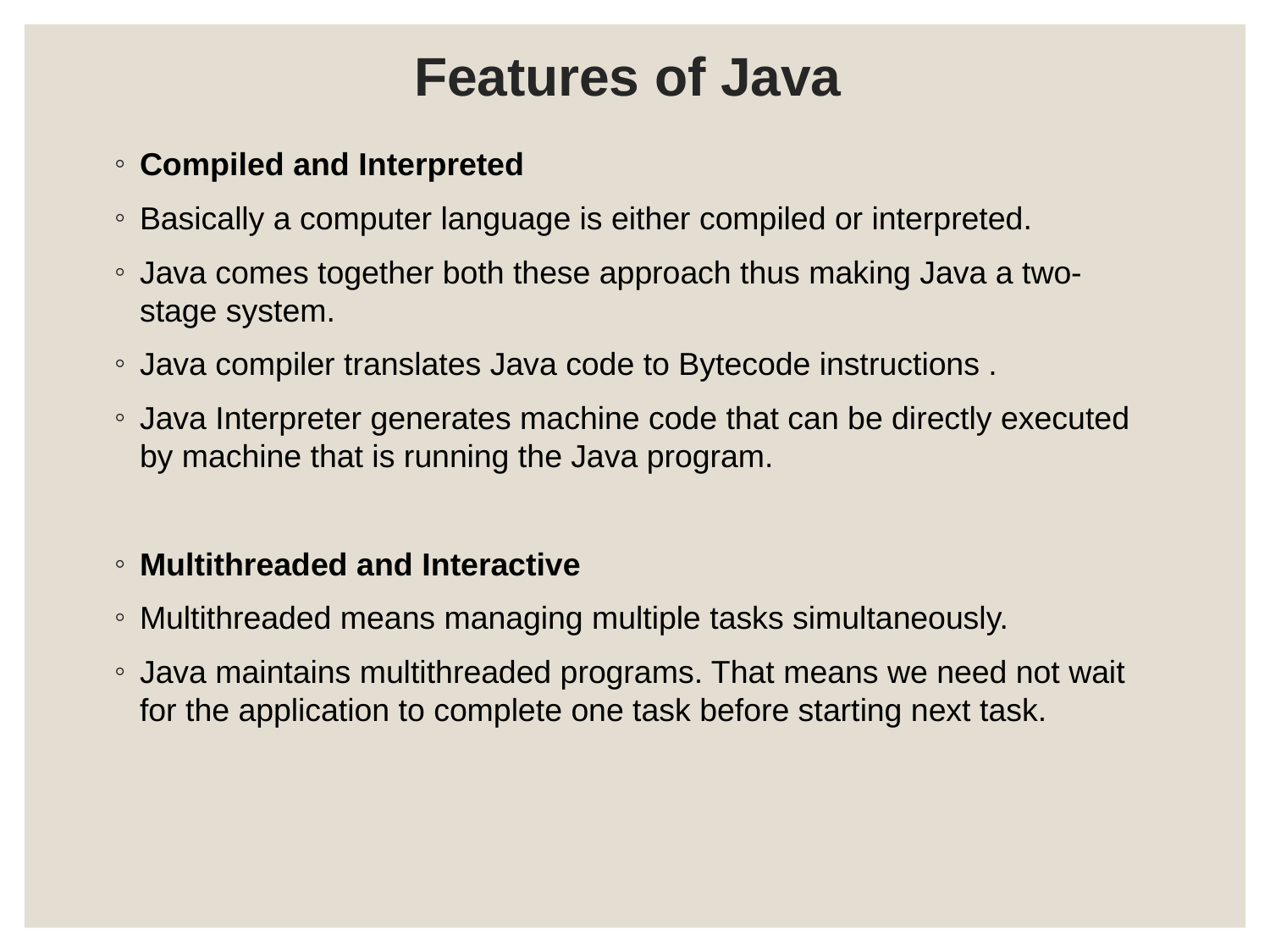

# Features of Java
Compiled and Interpreted
Basically a computer language is either compiled or interpreted.
Java comes together both these approach thus making Java a two-stage system.
Java compiler translates Java code to Bytecode instructions .
Java Interpreter generates machine code that can be directly executed by machine that is running the Java program.

Multithreaded and Interactive
Multithreaded means managing multiple tasks simultaneously.
Java maintains multithreaded programs. That means we need not wait for the application to complete one task before starting next task.